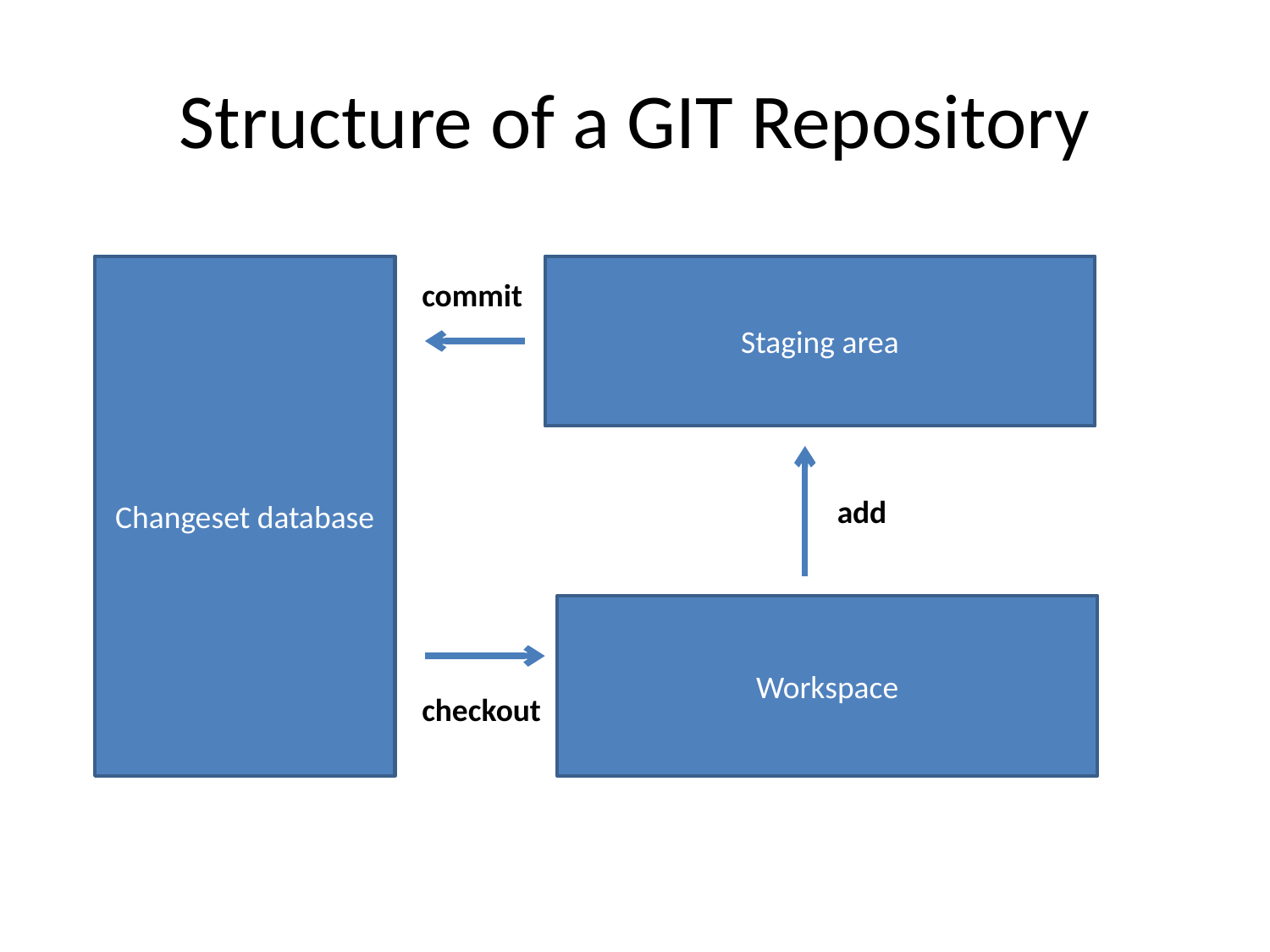

# Structure of a GIT Repository
Changeset database
Staging area
commit
add
Workspace
checkout